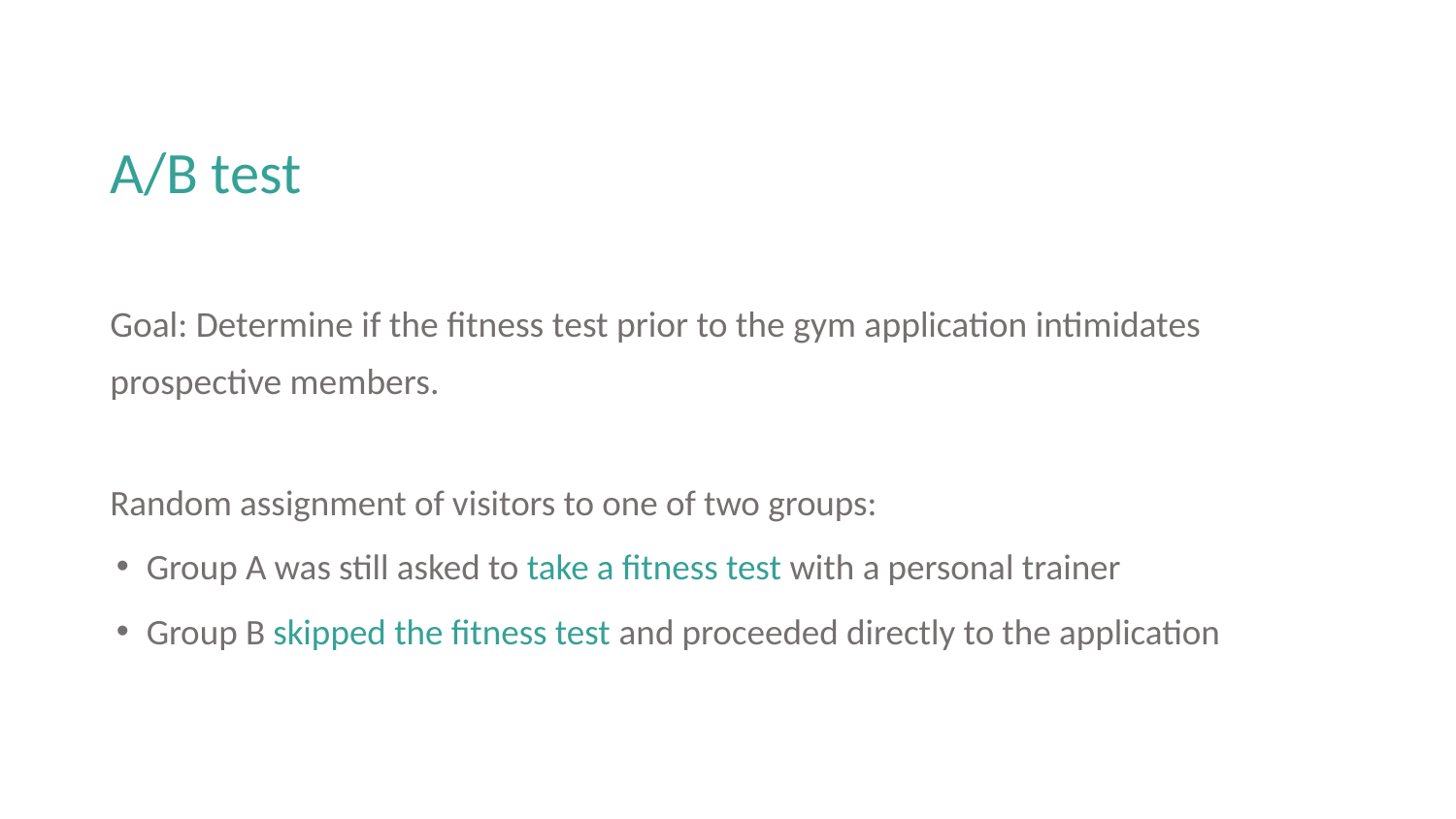

A/B test
Goal: Determine if the fitness test prior to the gym application intimidates prospective members.
Random assignment of visitors to one of two groups:
Group A was still asked to take a fitness test with a personal trainer
Group B skipped the fitness test and proceeded directly to the application